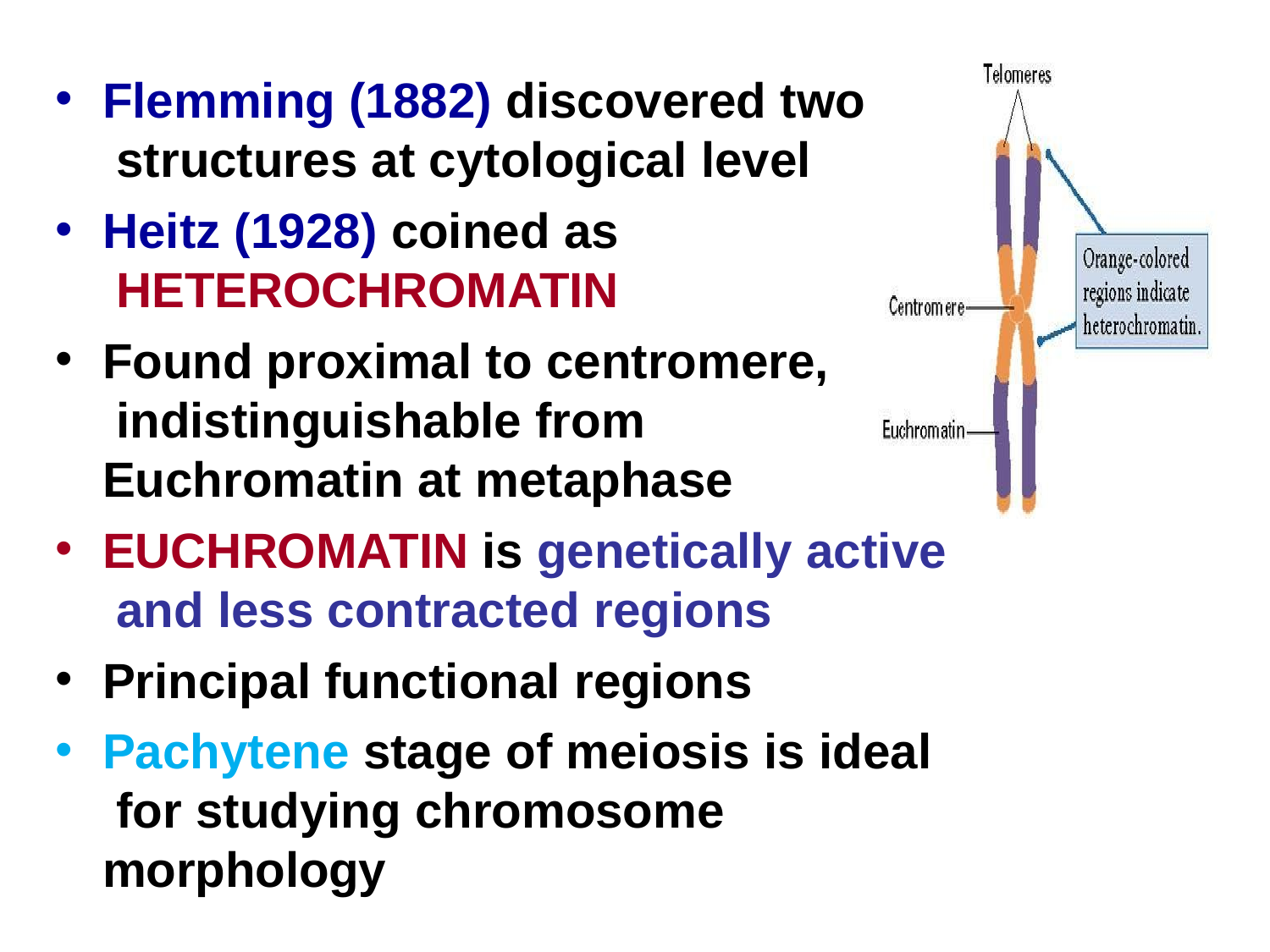

Flemming (1882) discovered two  structures at cytological level
Heitz (1928) coined as  HETEROCHROMATIN
Found proximal to centromere,  indistinguishable from  Euchromatin at metaphase
EUCHROMATIN is genetically active  and less contracted regions
Principal functional regions
Pachytene stage of meiosis is ideal  for studying chromosome  morphology